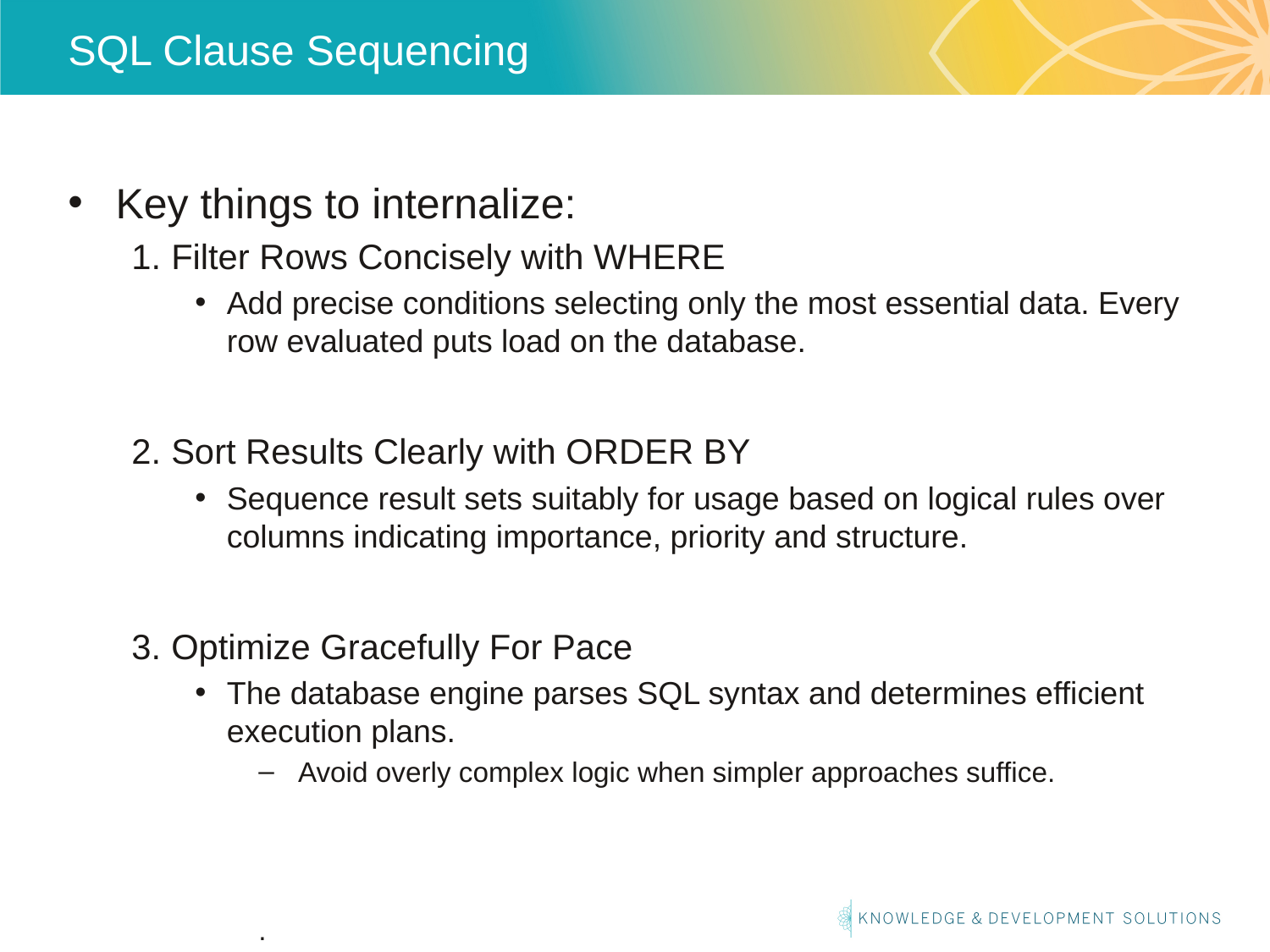

# SQL Clause Sequencing
Key things to internalize:
Filter Rows Concisely with WHERE
Add precise conditions selecting only the most essential data. Every row evaluated puts load on the database.

Sort Results Clearly with ORDER BY
Sequence result sets suitably for usage based on logical rules over columns indicating importance, priority and structure.

Optimize Gracefully For Pace
The database engine parses SQL syntax and determines efficient execution plans.
 Avoid overly complex logic when simpler approaches suffice.

.